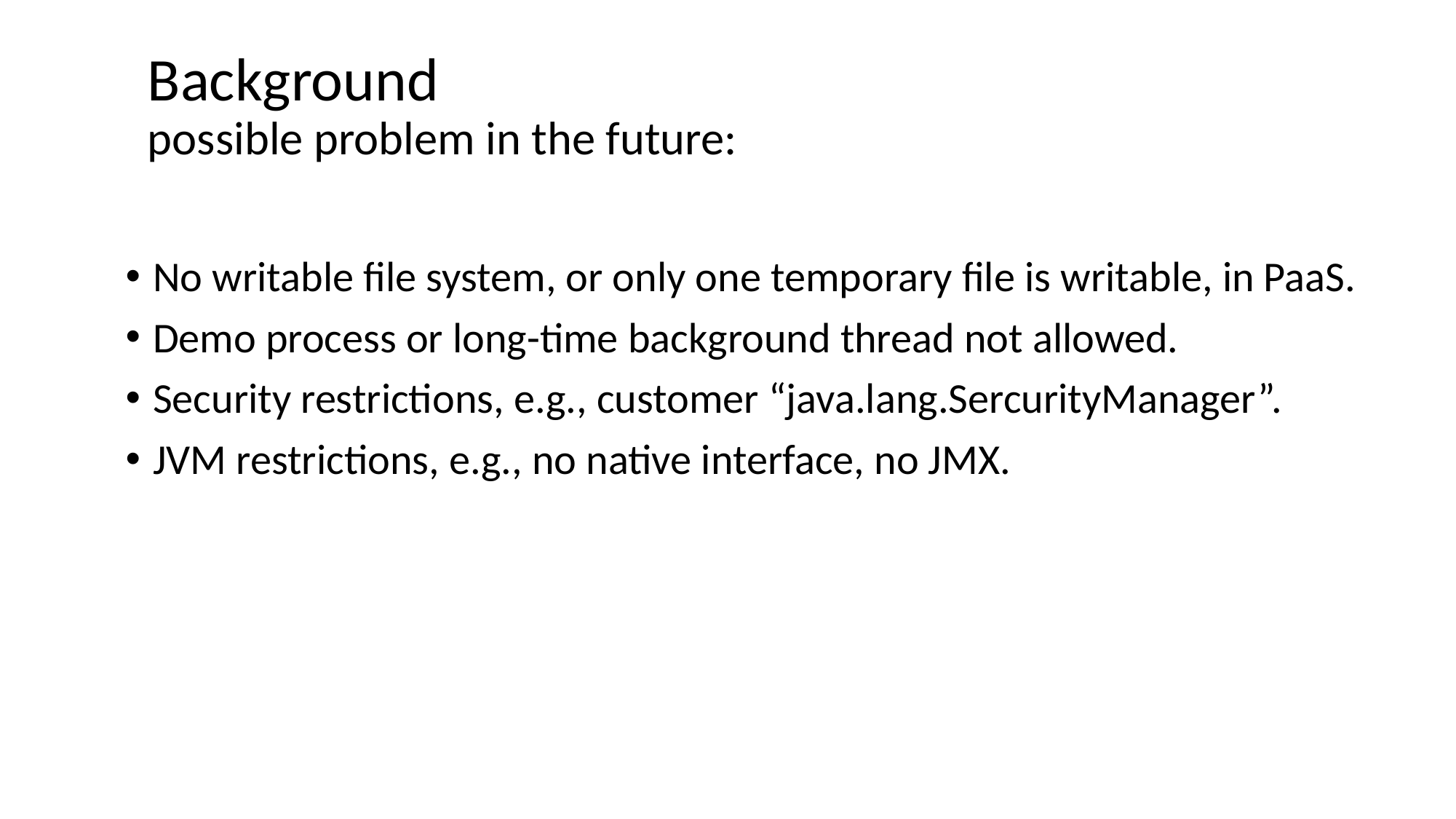

# Background possible problem in the future:
No writable file system, or only one temporary file is writable, in PaaS.
Demo process or long-time background thread not allowed.
Security restrictions, e.g., customer “java.lang.SercurityManager”.
JVM restrictions, e.g., no native interface, no JMX.